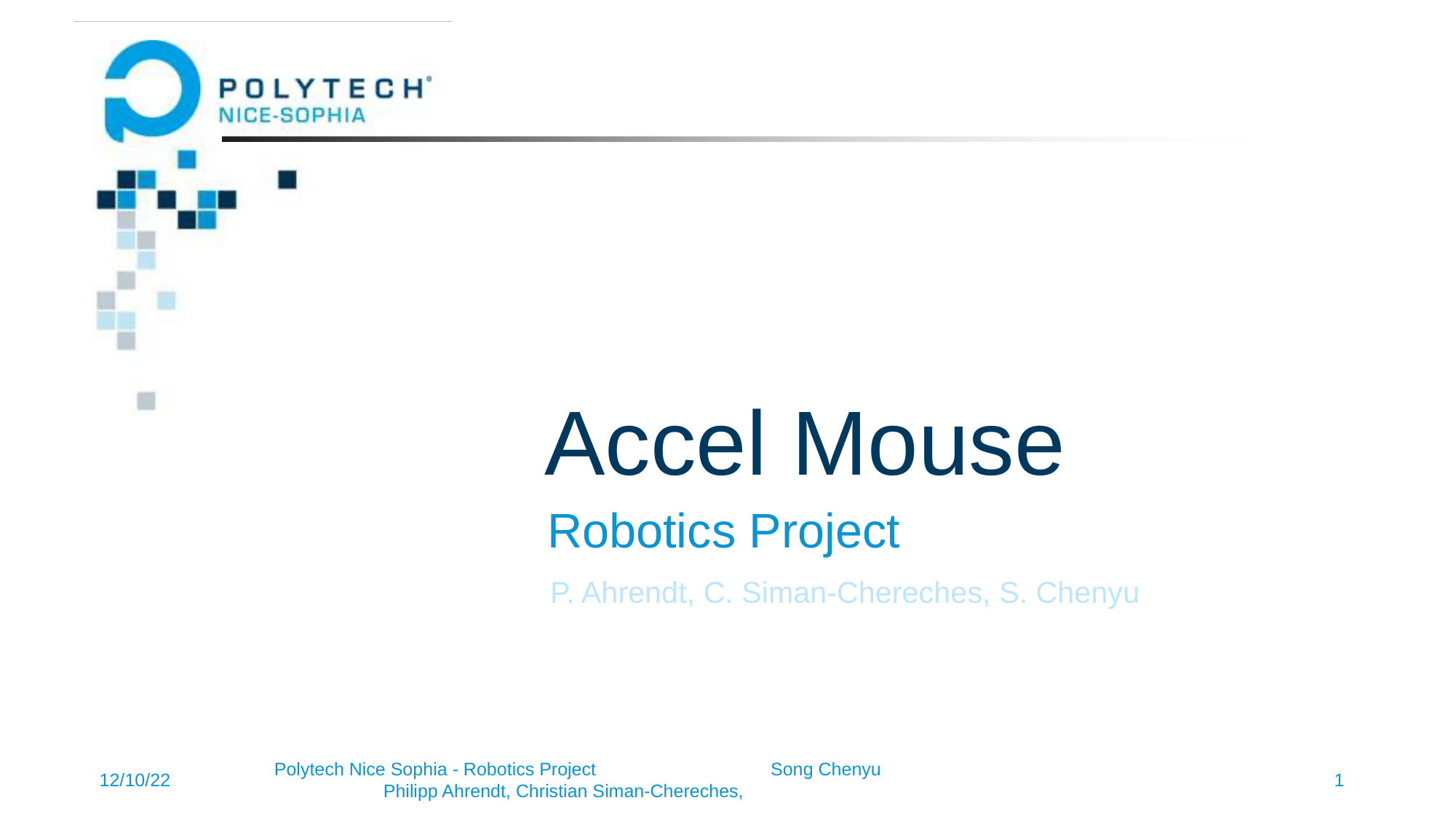

# Accel Mouse
Robotics Project
P. Ahrendt, C. Siman-Chereches, S. Chenyu
1
Polytech Nice Sophia - Robotics Project 		Philipp Ahrendt, Christian Siman-Chereches, Song Chenyu
12/10/22